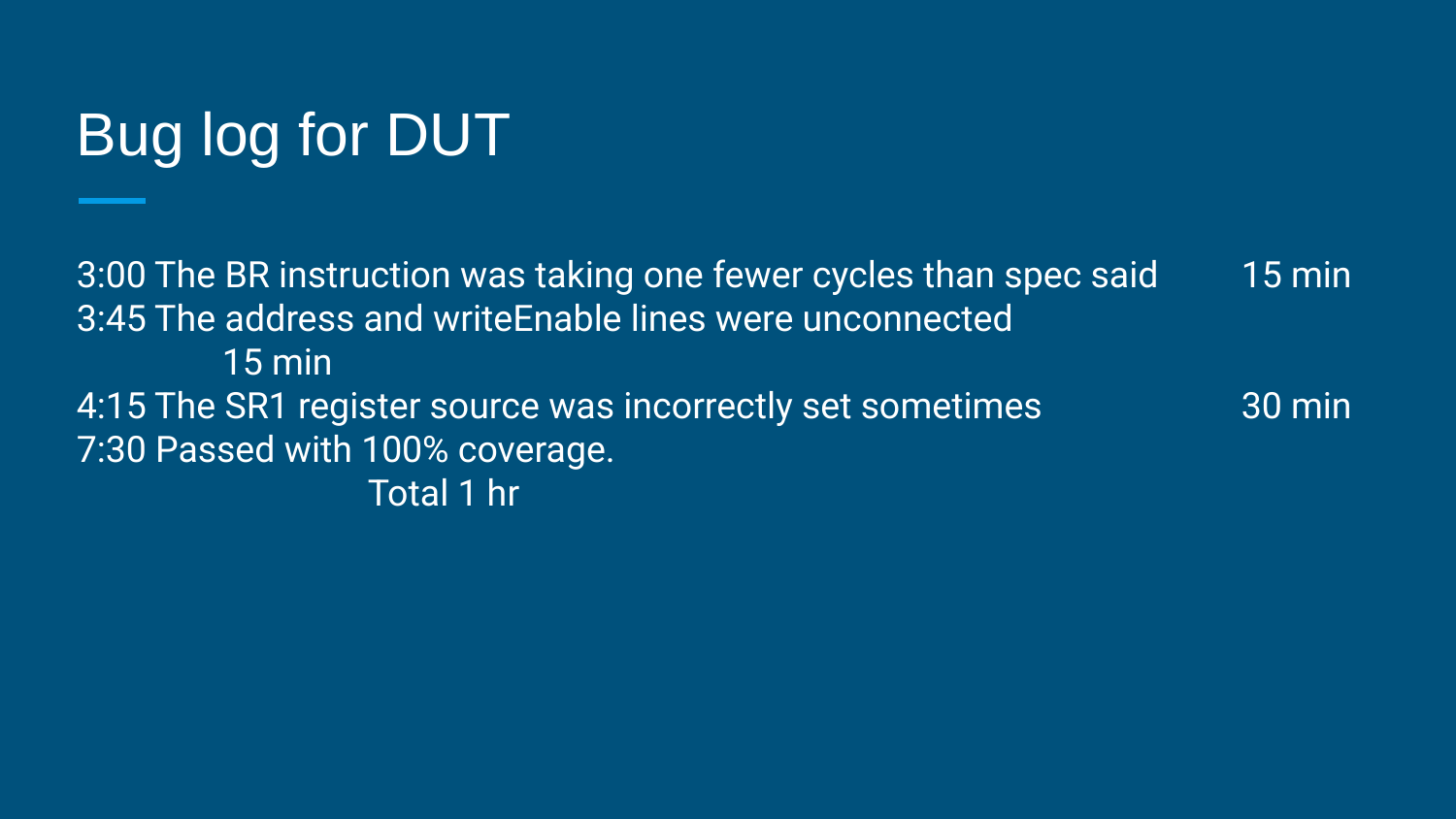

# Bug log for DUT
3:00 The BR instruction was taking one fewer cycles than spec said	15 min
3:45 The address and writeEnable lines were unconnected			15 min
4:15 The SR1 register source was incorrectly set sometimes		30 min
7:30 Passed with 100% coverage.							Total 1 hr